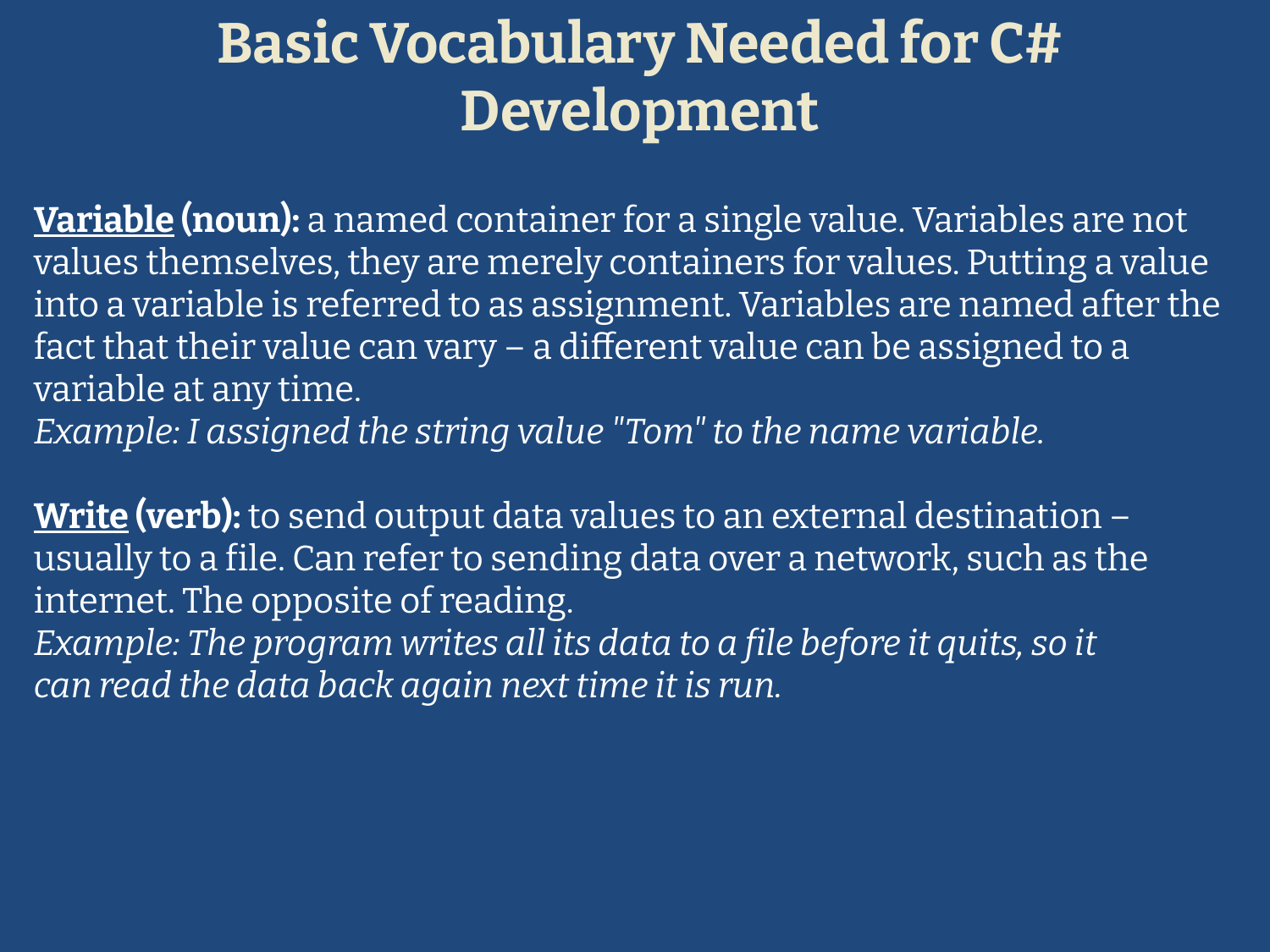

# Basic Vocabulary Needed for C# Development

Variable (noun): a named container for a single value. Variables are not values themselves, they are merely containers for values. Putting a value into a variable is referred to as assignment. Variables are named after the fact that their value can vary – a different value can be assigned to a variable at any time.
Example: I assigned the string value "Tom" to the name variable.

Write (verb): to send output data values to an external destination – usually to a file. Can refer to sending data over a network, such as the internet. The opposite of reading.
Example: The program writes all its data to a file before it quits, so it can read the data back again next time it is run.